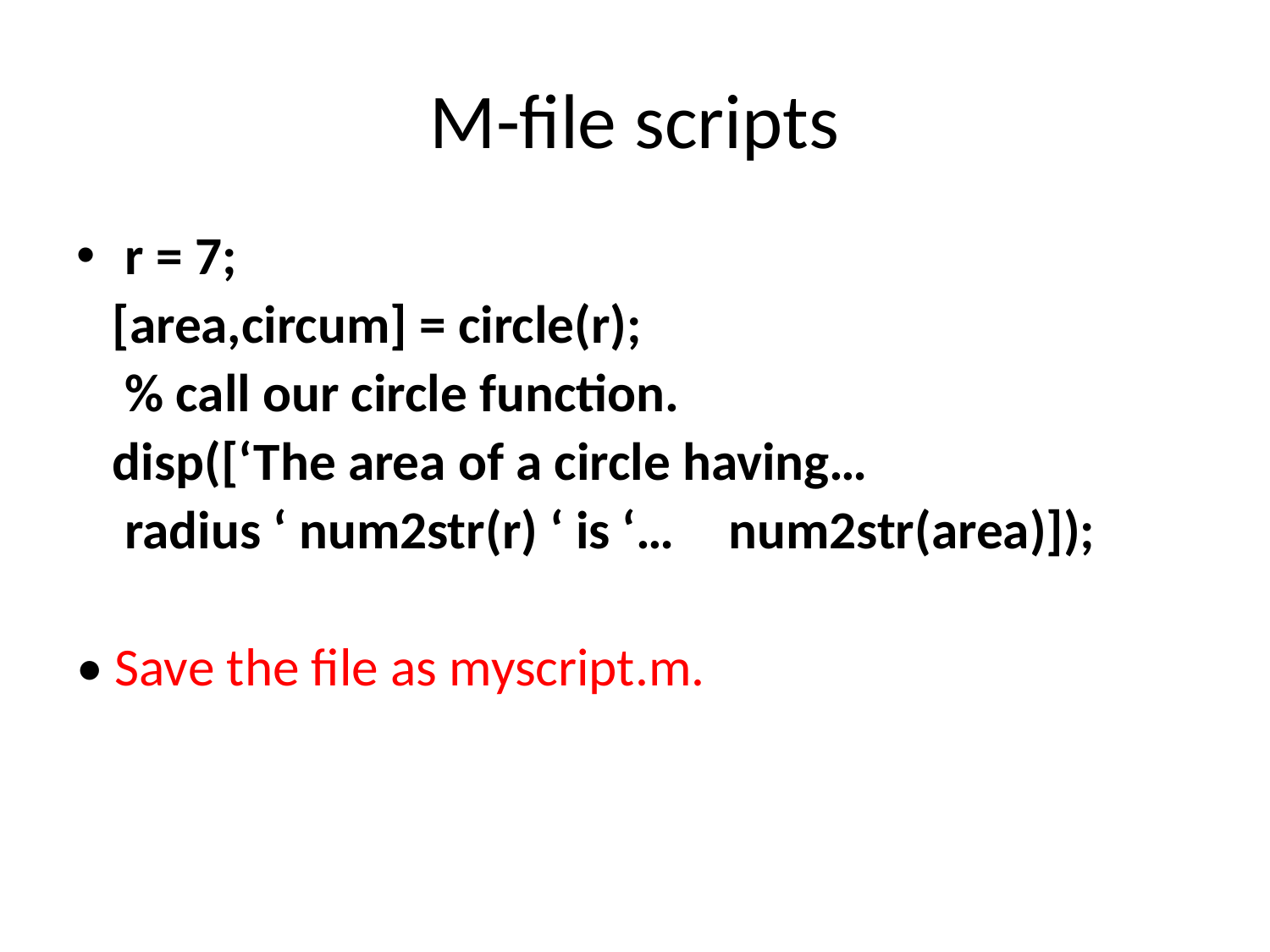

# M-file scripts
r = 7;
   [area,circum] = circle(r);
		% call our circle function.
   disp([‘The area of a circle having…
   		radius ‘ num2str(r) ‘ is ‘… 	num2str(area)]);

• Save the file as myscript.m.